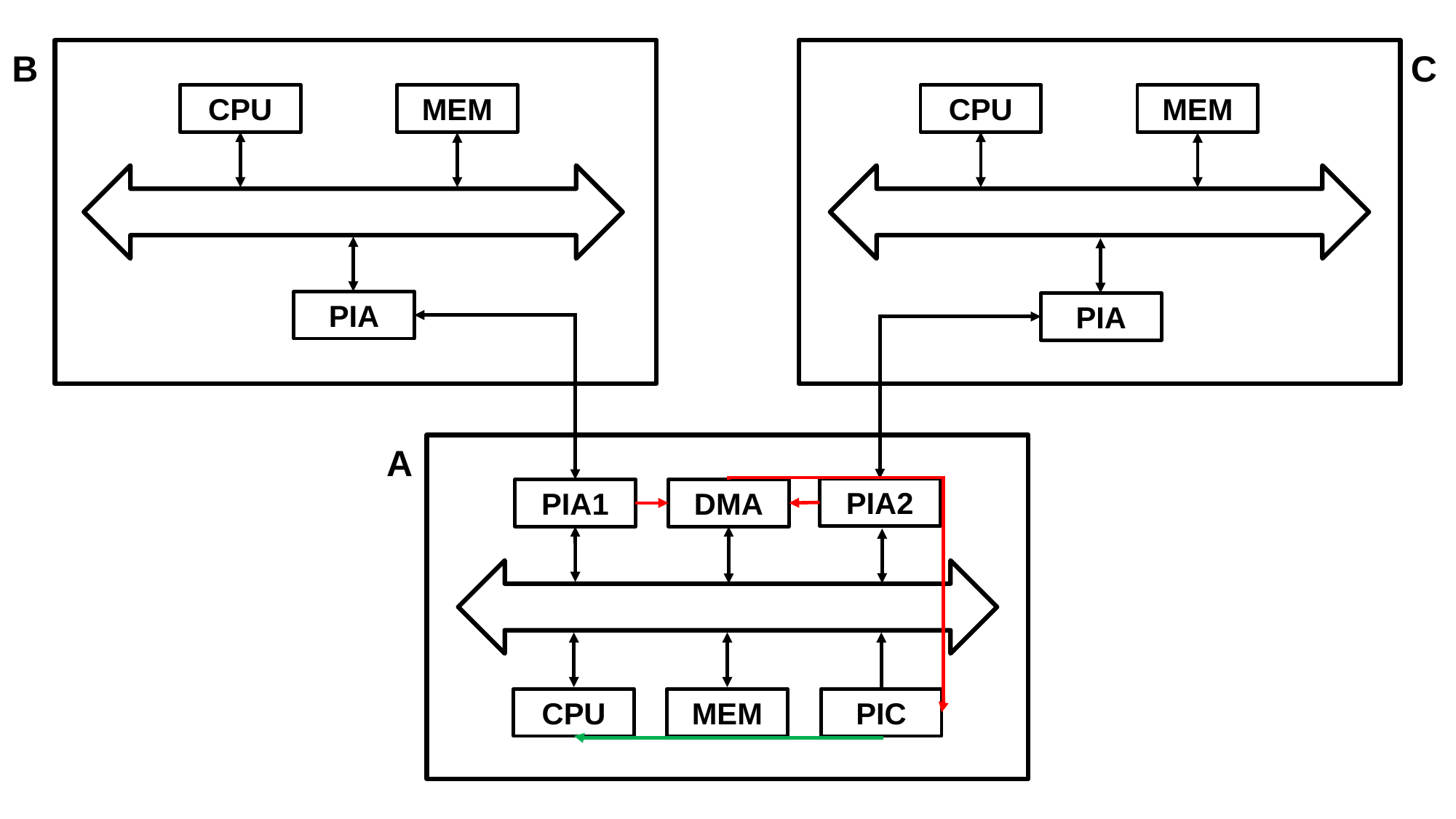

B

C
CPU
MEM
CPU
MEM

PIA
PIA
A

PIA2
PIA1
DMA

CPU
MEM
PIC